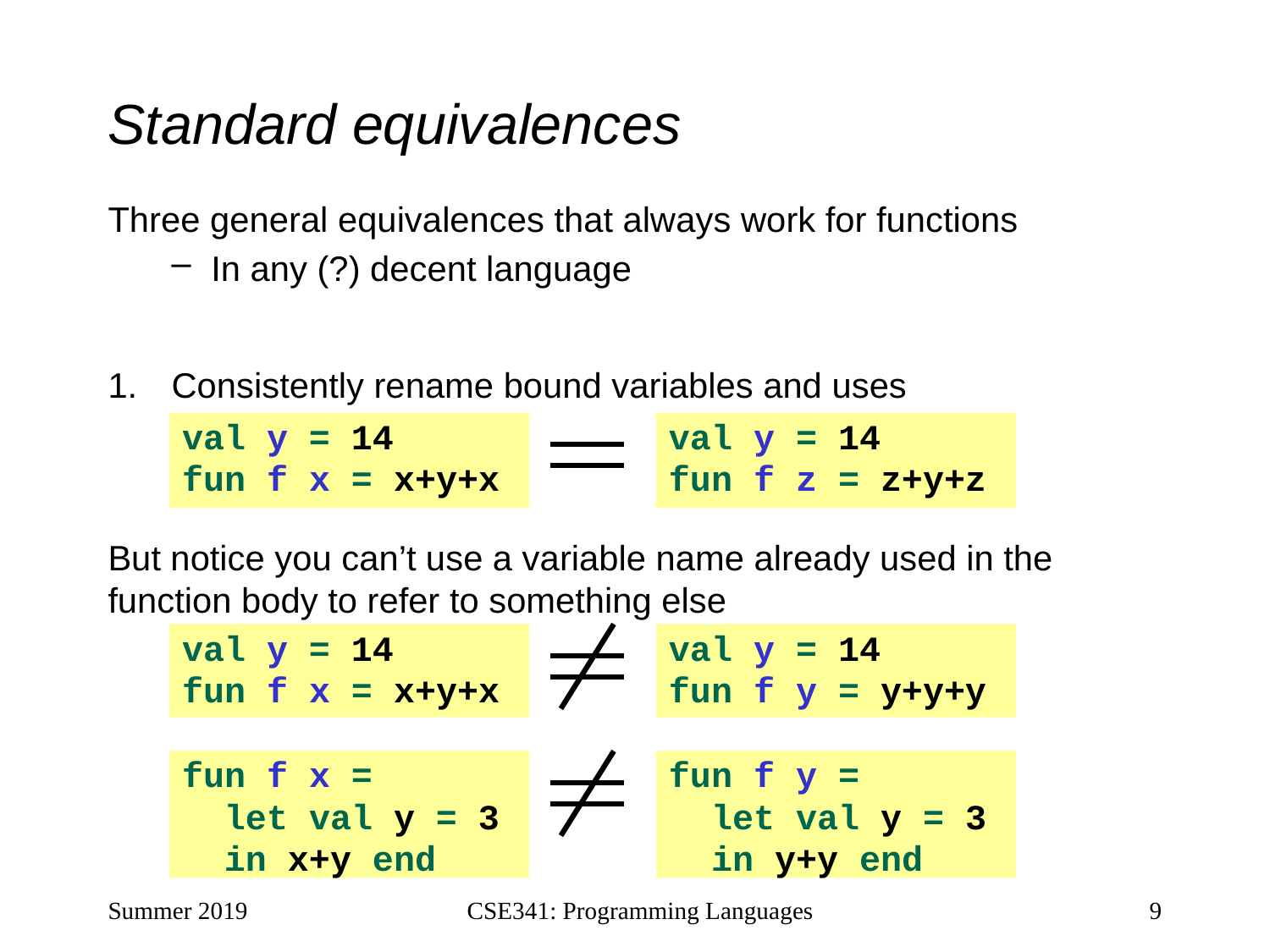

# Standard equivalences
Three general equivalences that always work for functions
In any (?) decent language

Consistently rename bound variables and uses

But notice you can’t use a variable name already used in the function body to refer to something else

val y = 14
fun f x = x+y+x
val y = 14
fun f z = z+y+z
val y = 14
fun f x = x+y+x
val y = 14
fun f y = y+y+y
fun f x =
  let val y = 3
  in x+y end
fun f y =
  let val y = 3
  in y+y end
Summer 2019
CSE341: Programming Languages
9